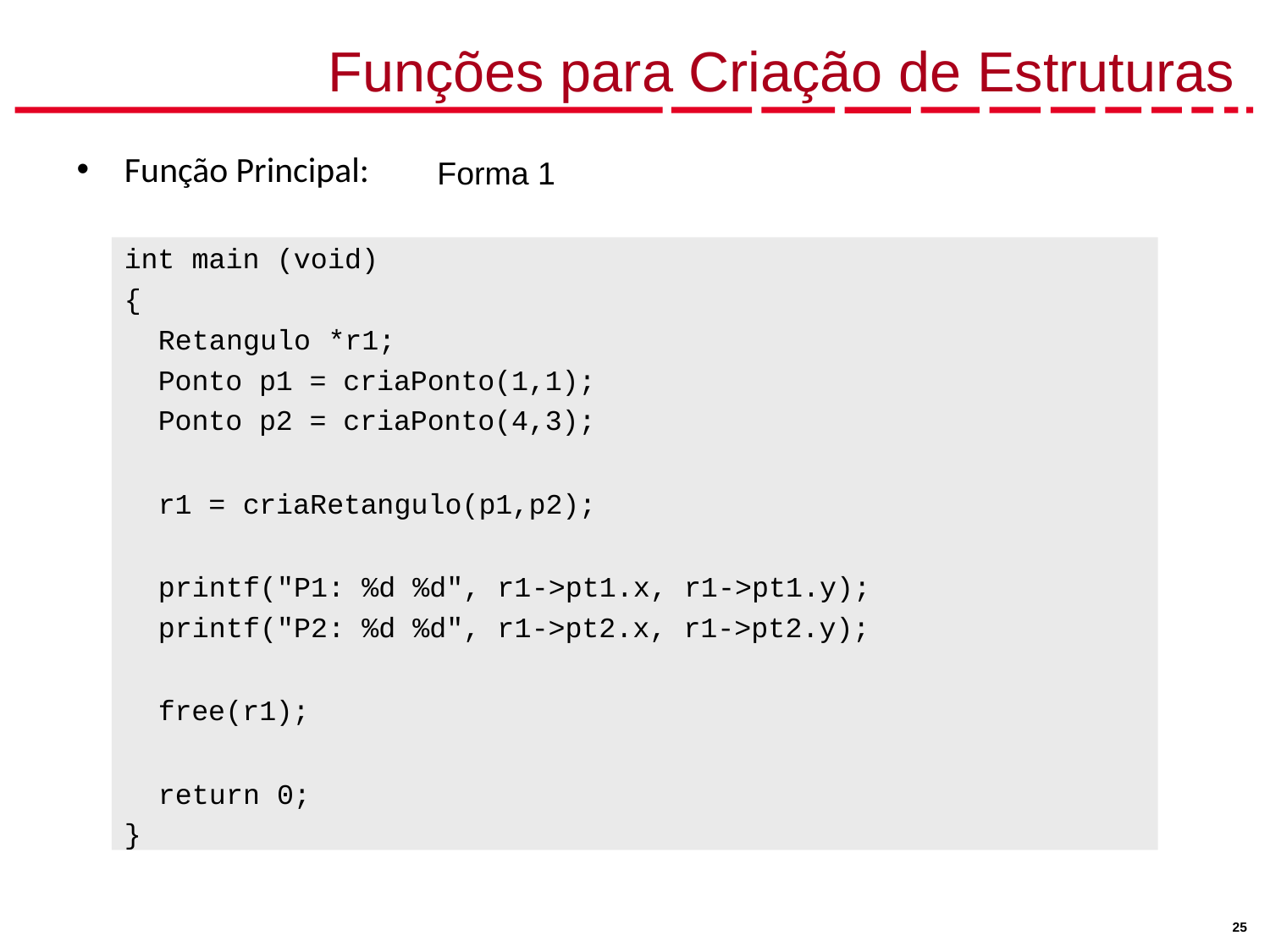

# Funções para Criação de Estruturas
Função Principal:
Forma 1
int main (void)
{
Retangulo *r1;
Ponto p1 = criaPonto(1,1);
Ponto p2 = criaPonto(4,3);

r1 = criaRetangulo(p1,p2);

printf("P1: %d %d", r1->pt1.x, r1->pt1.y);
printf("P2: %d %d", r1->pt2.x, r1->pt2.y);

free(r1);

return 0;
}